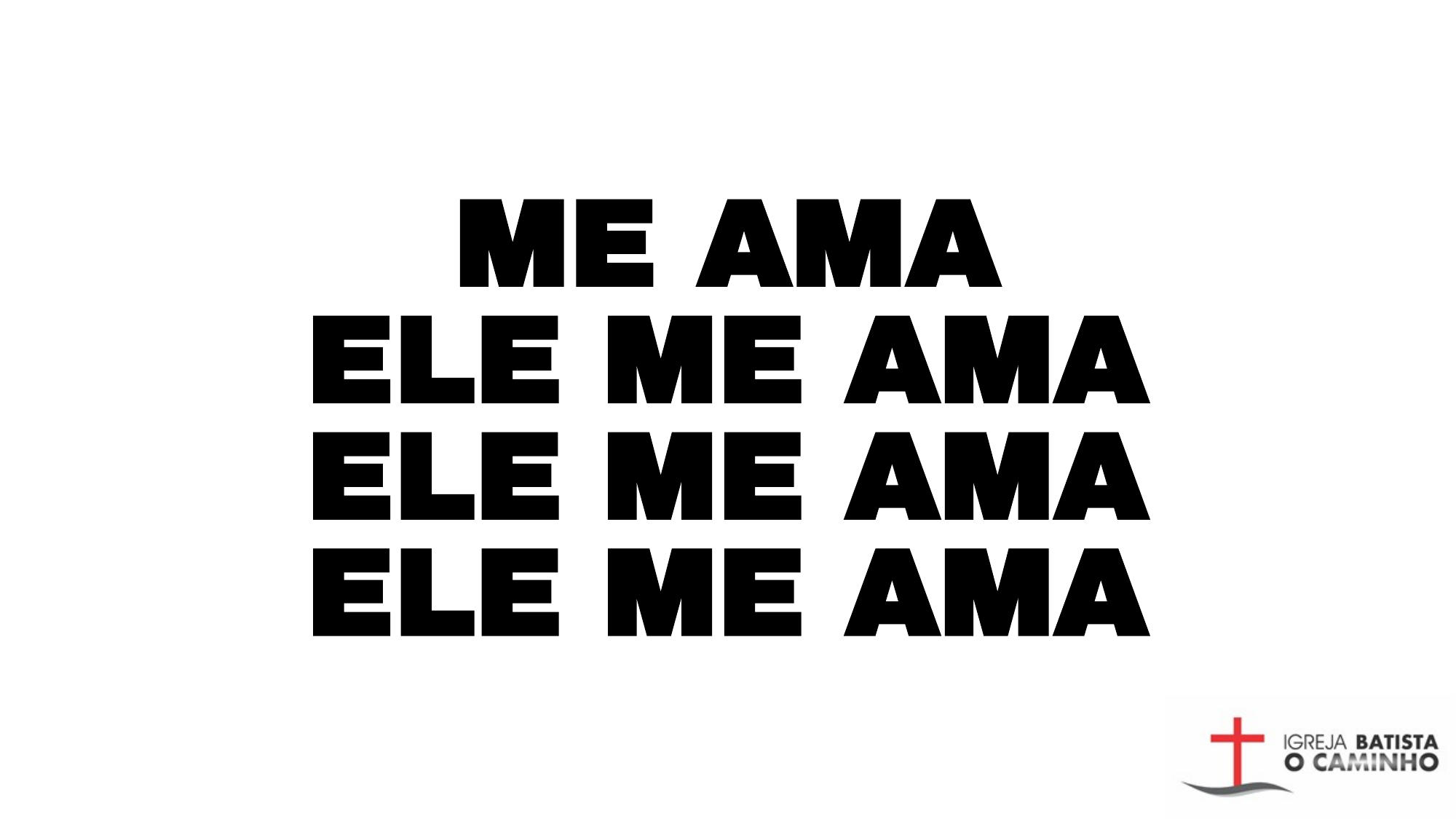

# ME AMA ELE ME AMA ELE ME AMA ELE ME AMA